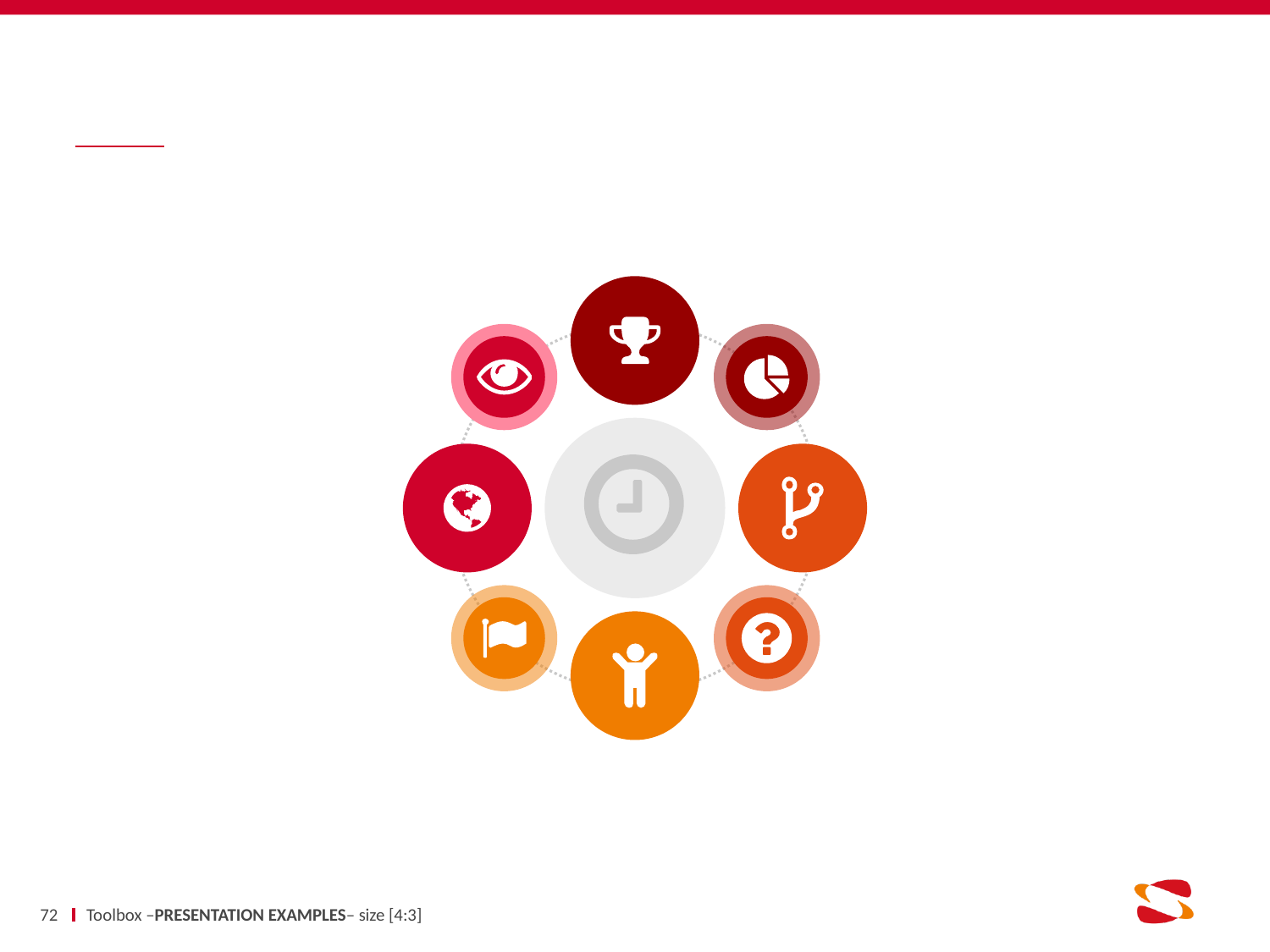

#

72
Toolbox –PRESENTATION EXAMPLES– size [4:3]